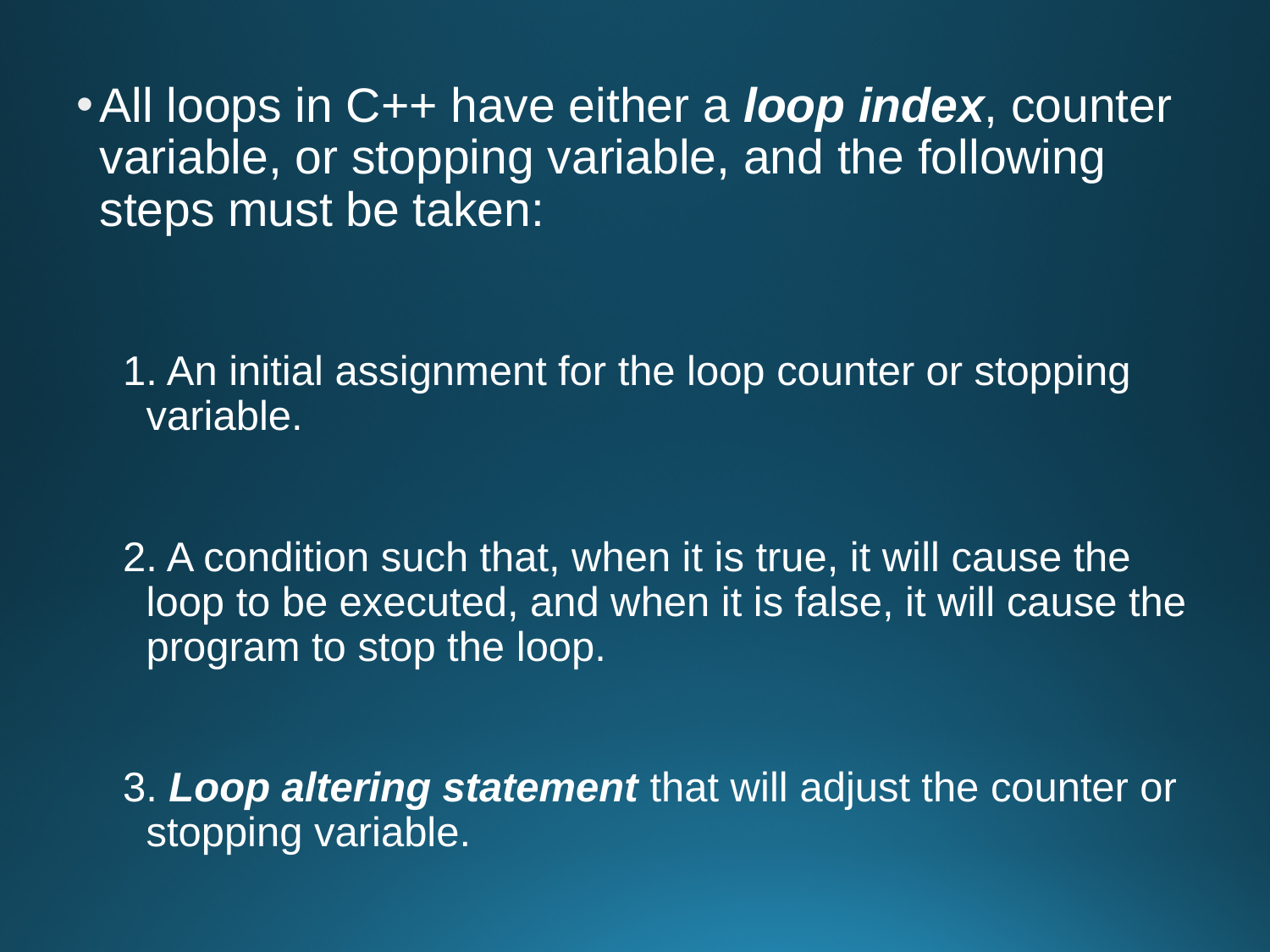

All loops in C++ have either a loop index, counter variable, or stopping variable, and the following steps must be taken:

1. An initial assignment for the loop counter or stopping variable.

2. A condition such that, when it is true, it will cause the loop to be executed, and when it is false, it will cause the program to stop the loop.

3. Loop altering statement that will adjust the counter or stopping variable.